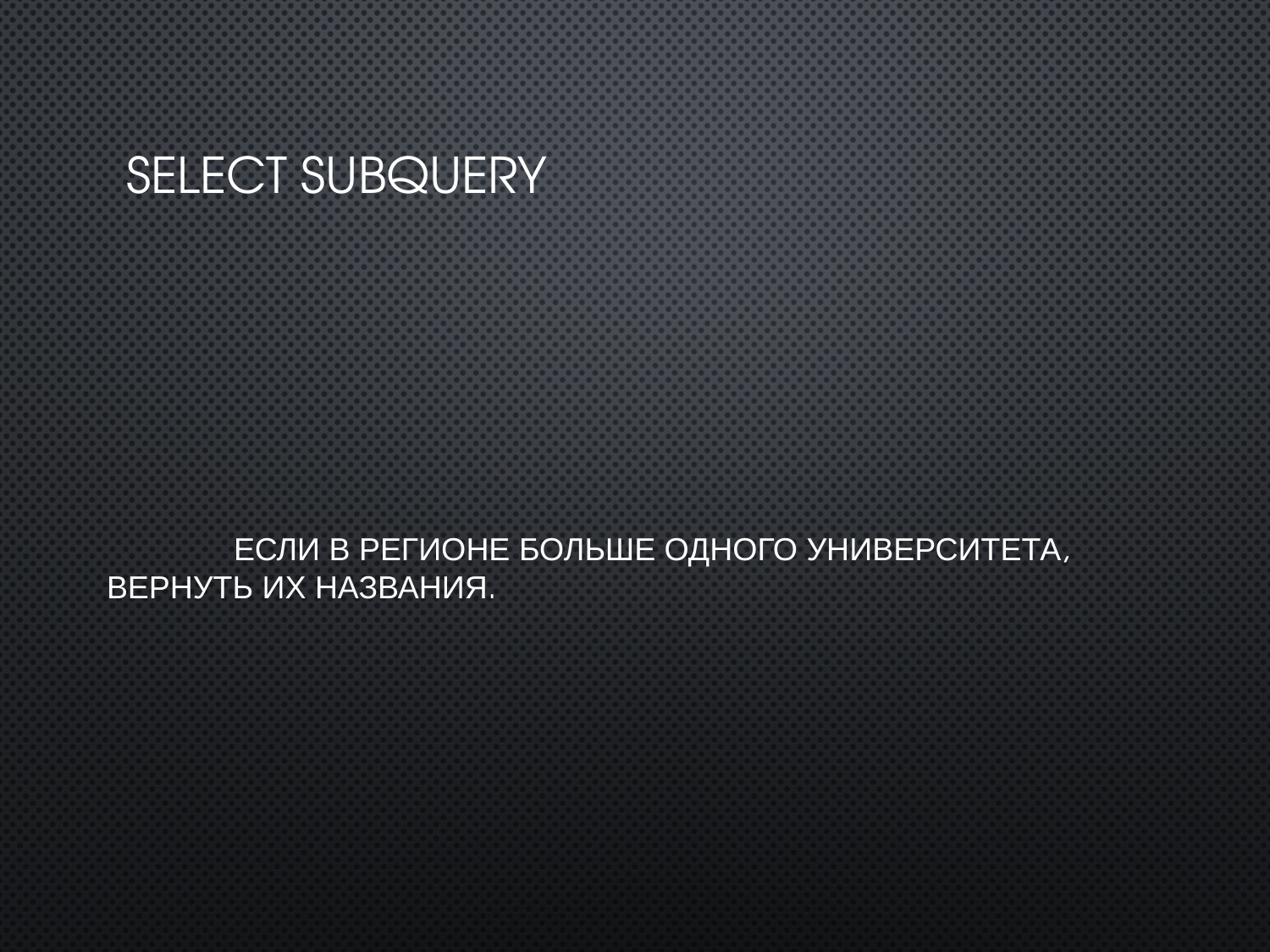

# Select subquery
	Если в регионе больше одного университета, вернуть их названия.